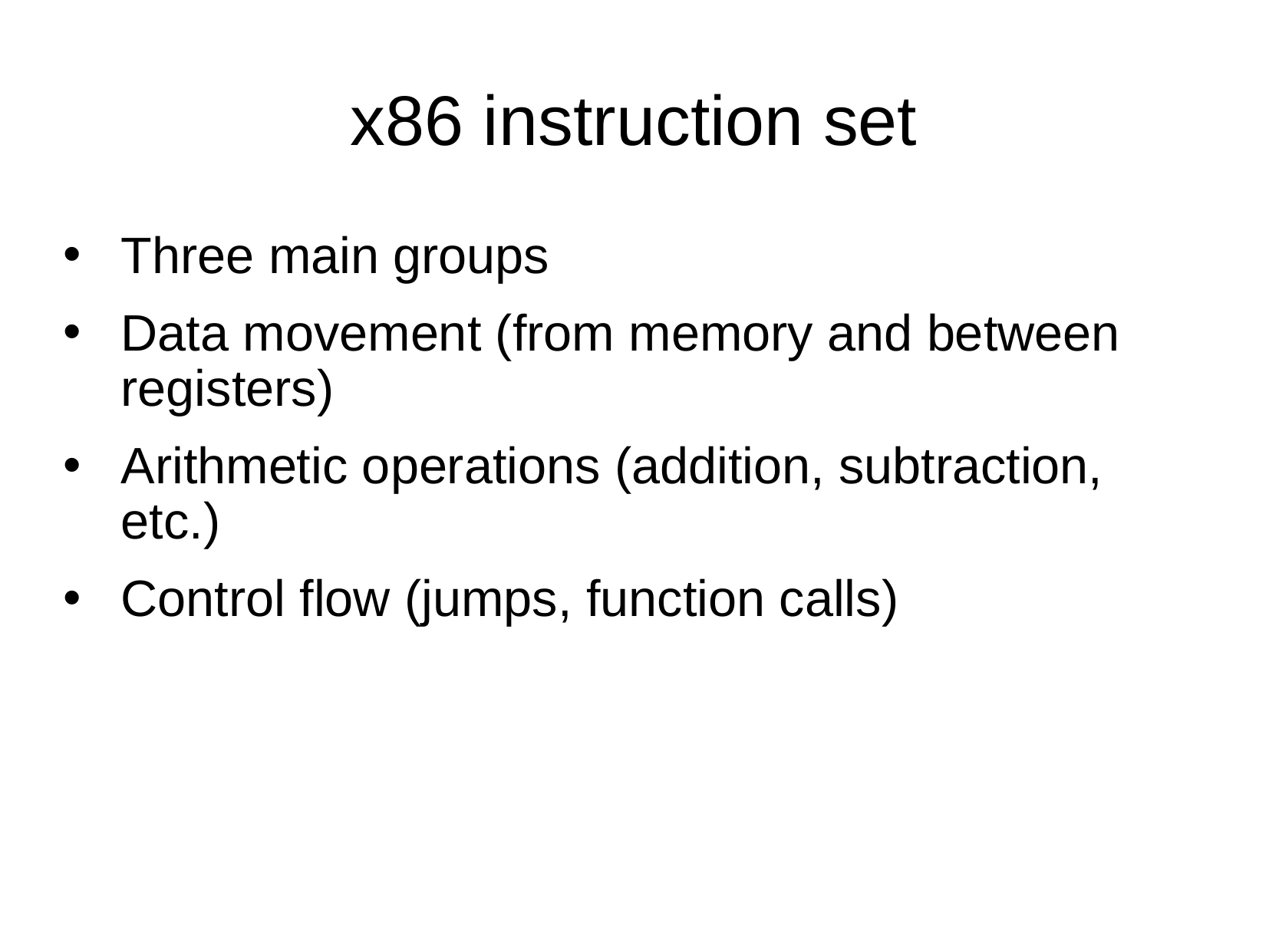

x86 instruction set
Three main groups
Data movement (from memory and between registers)
Arithmetic operations (addition, subtraction, etc.)
Control flow (jumps, function calls)